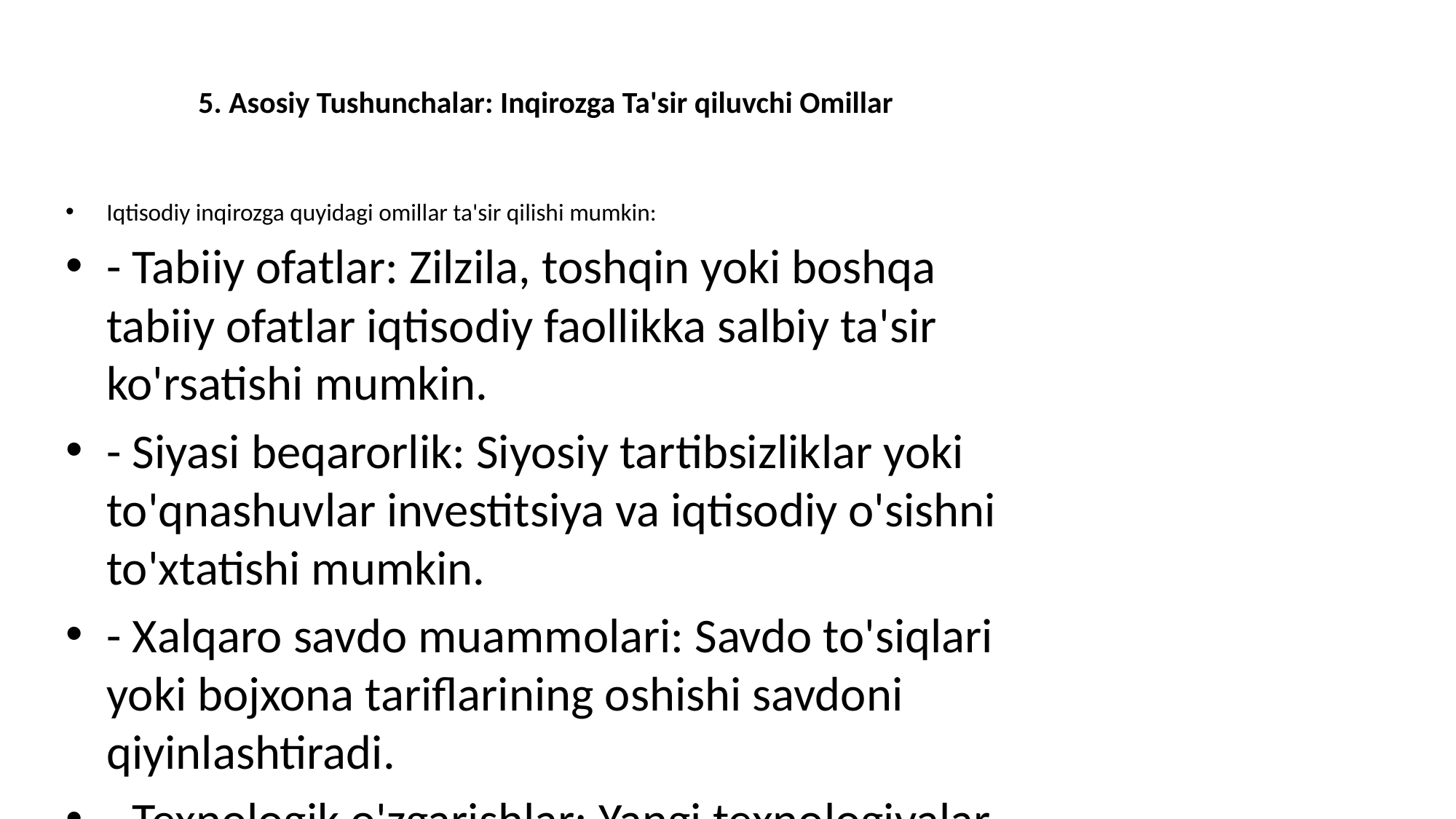

# 5. Asosiy Tushunchalar: Inqirozga Ta'sir qiluvchi Omillar
Iqtisodiy inqirozga quyidagi omillar ta'sir qilishi mumkin:
- Tabiiy ofatlar: Zilzila, toshqin yoki boshqa tabiiy ofatlar iqtisodiy faollikka salbiy ta'sir ko'rsatishi mumkin.
- Siyasi beqarorlik: Siyosiy tartibsizliklar yoki to'qnashuvlar investitsiya va iqtisodiy o'sishni to'xtatishi mumkin.
- Xalqaro savdo muammolari: Savdo to'siqlari yoki bojxona tariflarining oshishi savdoni qiyinlashtiradi.
- Texnologik o'zgarishlar: Yangi texnologiyalar eski iqtisodiy modellarni yo'q qilishi mumkin.
- Moliyaviy tizimdagi muammolar: Banklar va moliyaviy institutlarning qarzlarini to'lashdagi qiyinchiliklar.